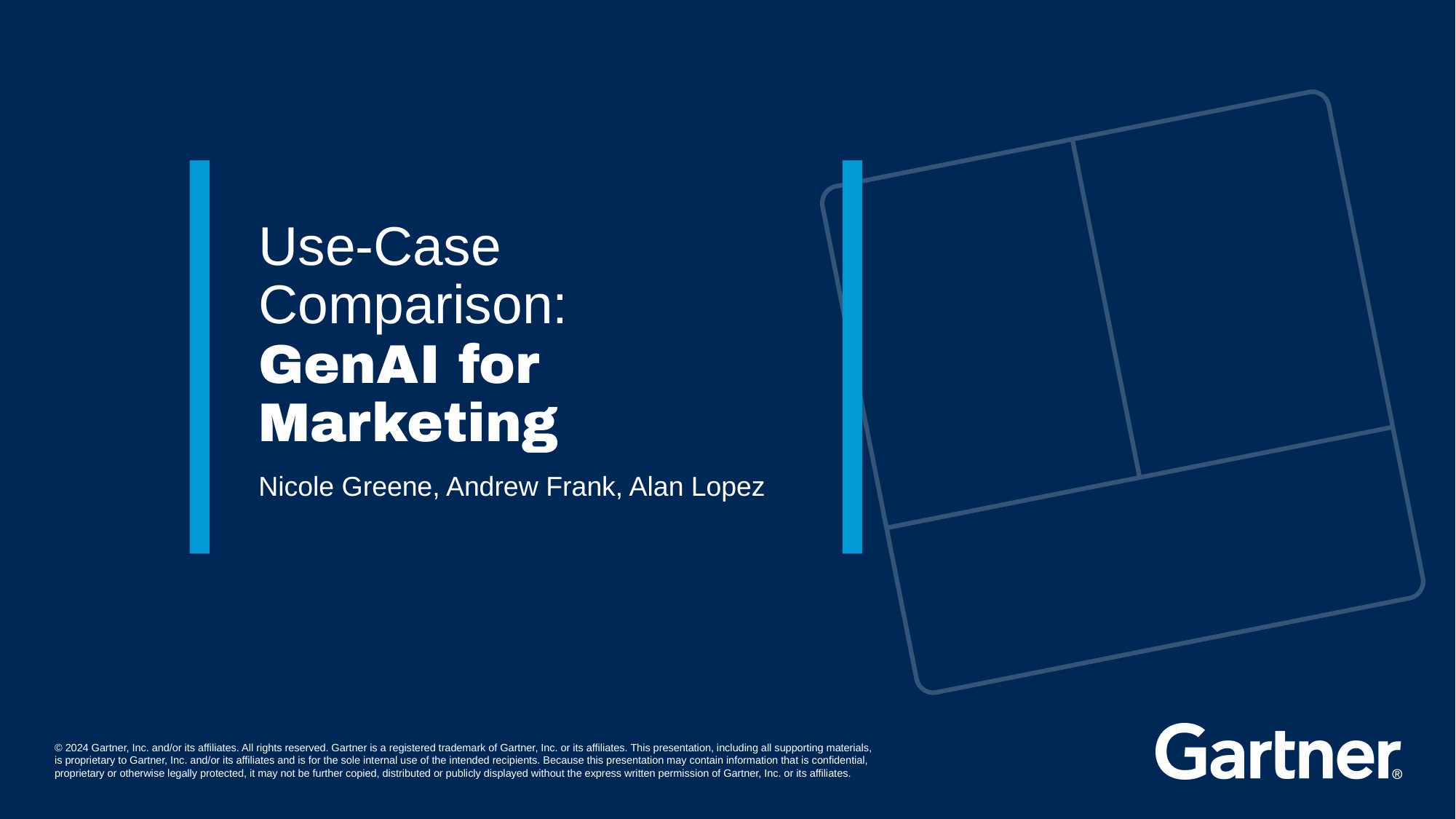

# Use-Case Comparison: GenAI for Marketing
Nicole Greene, Andrew Frank, Alan Lopez